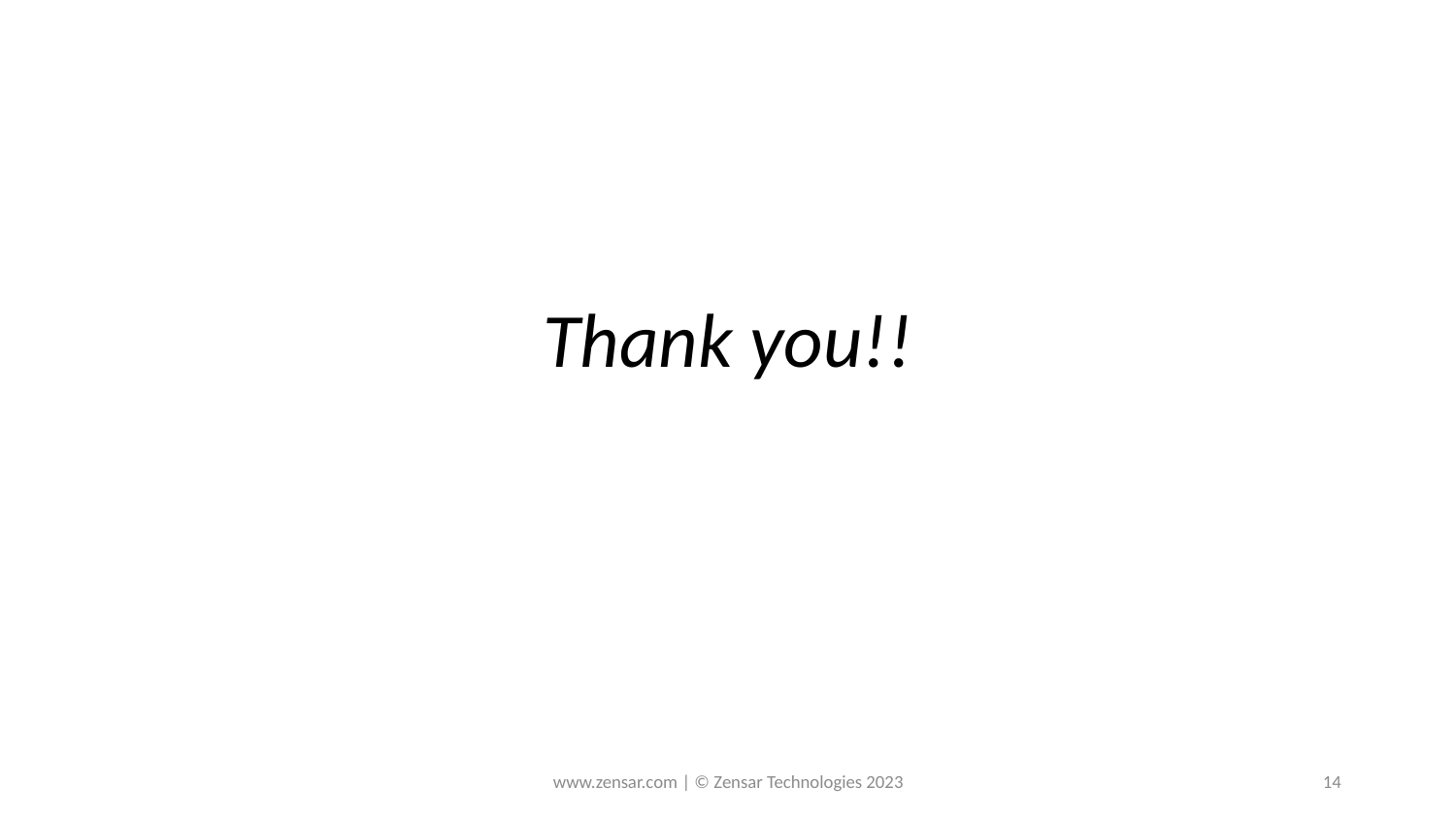

Thank you!!
www.zensar.com | © Zensar Technologies 2023
14